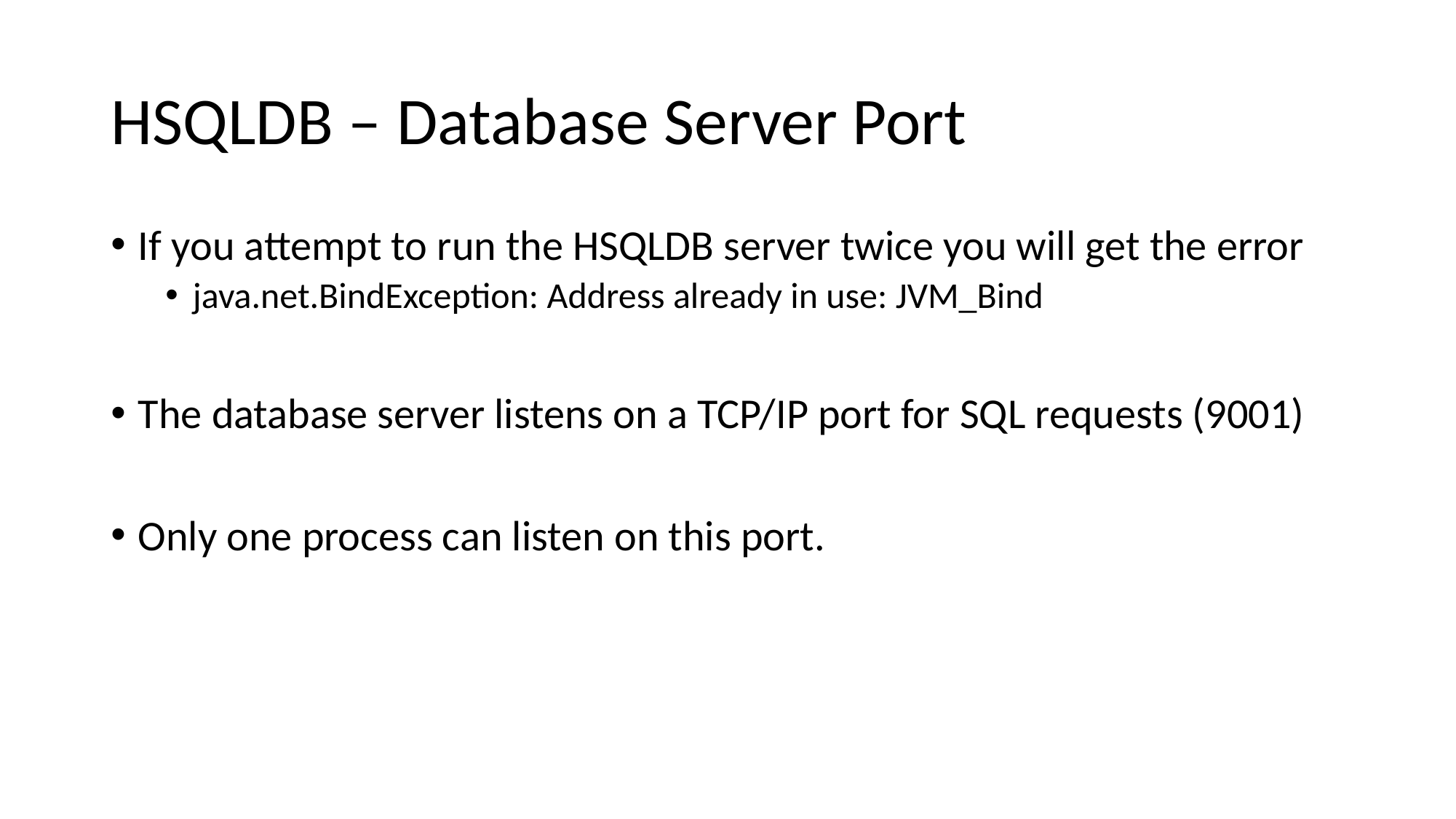

# HSQLDB – Database Server Port
If you attempt to run the HSQLDB server twice you will get the error
java.net.BindException: Address already in use: JVM_Bind

The database server listens on a TCP/IP port for SQL requests (9001)

Only one process can listen on this port.